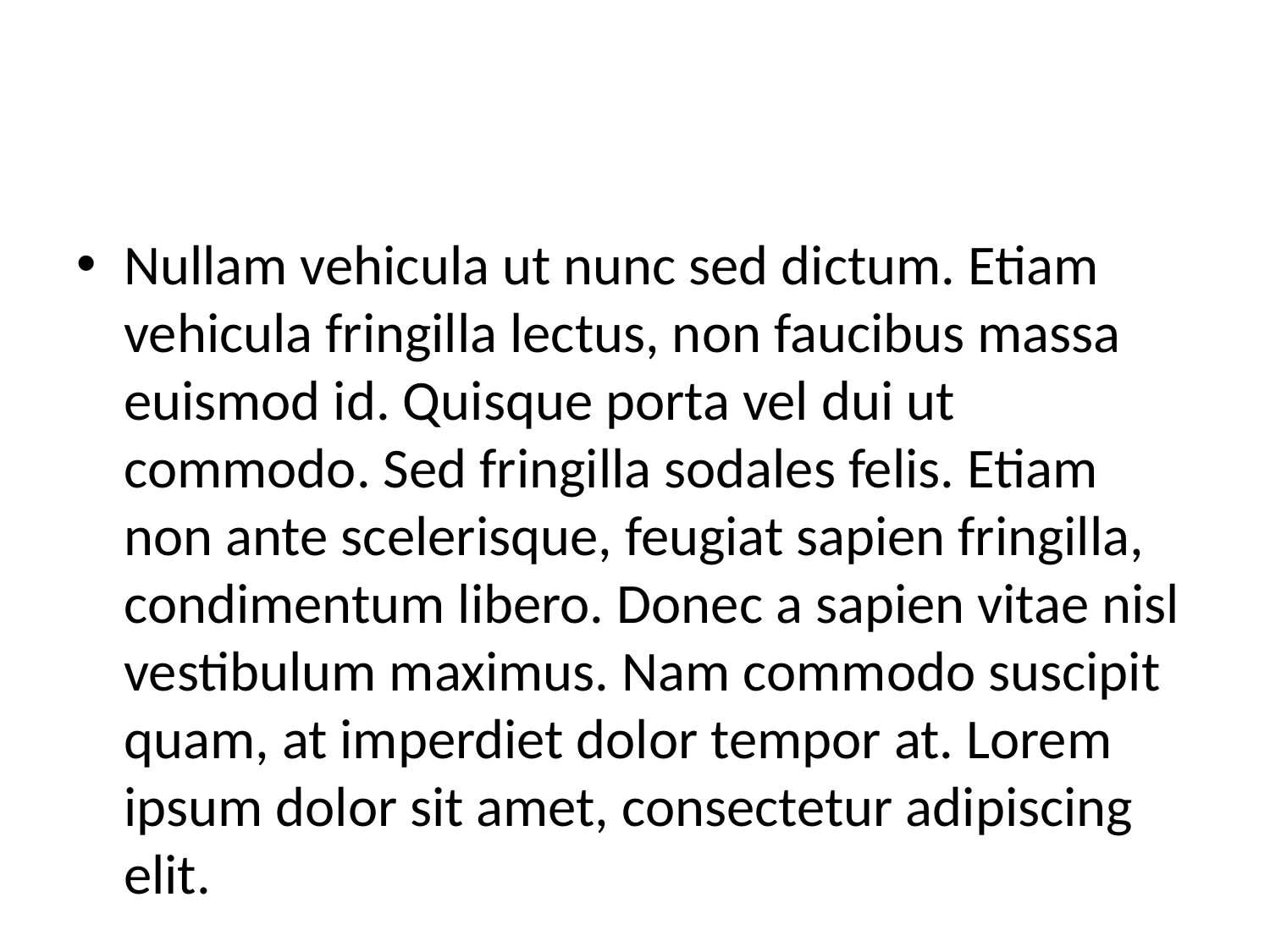

#
Nullam vehicula ut nunc sed dictum. Etiam vehicula fringilla lectus, non faucibus massa euismod id. Quisque porta vel dui ut commodo. Sed fringilla sodales felis. Etiam non ante scelerisque, feugiat sapien fringilla, condimentum libero. Donec a sapien vitae nisl vestibulum maximus. Nam commodo suscipit quam, at imperdiet dolor tempor at. Lorem ipsum dolor sit amet, consectetur adipiscing elit.